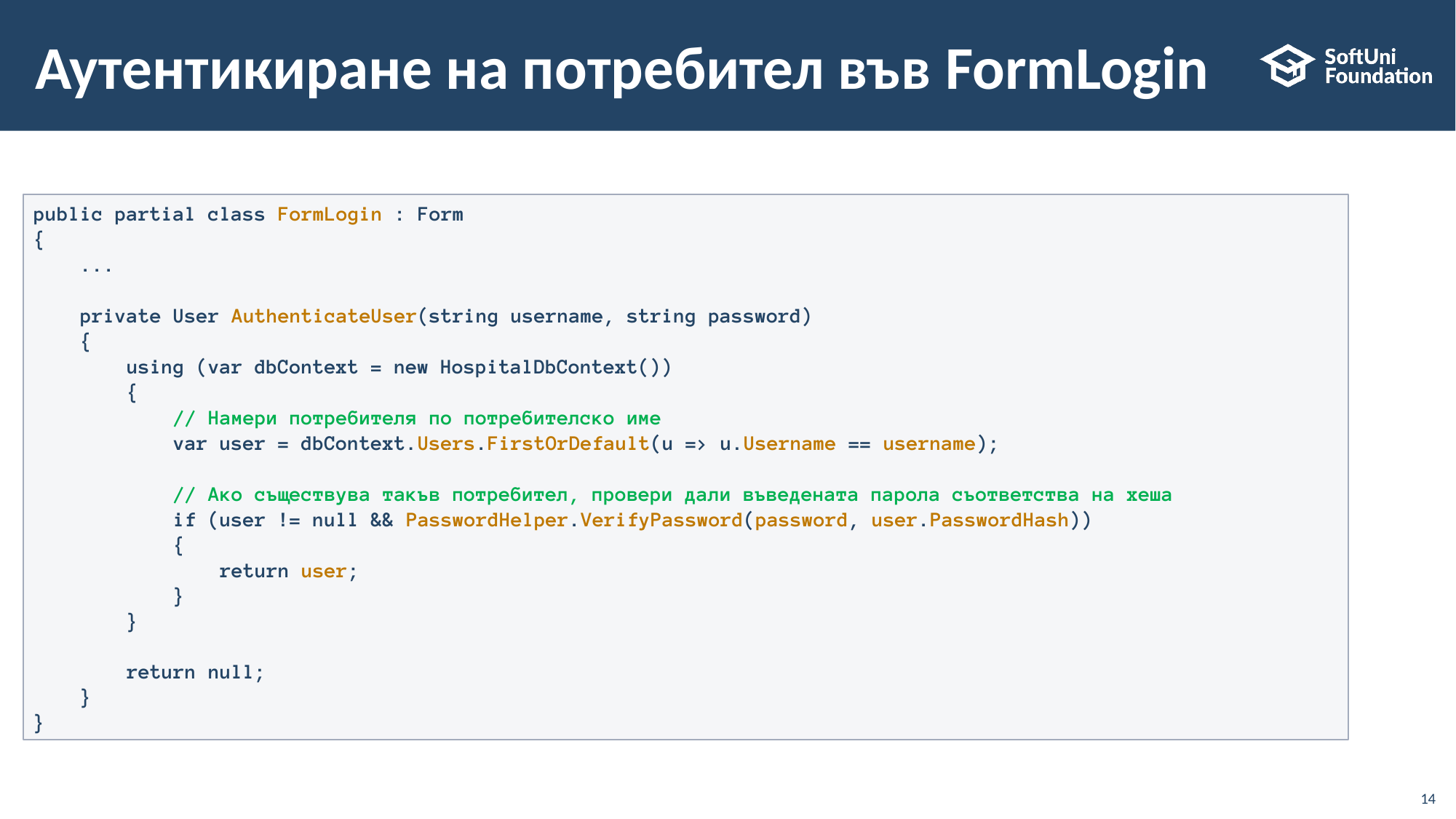

# Аутентикиране на потребител във FormLogin
public partial class FormLogin : Form
{
    ...

    private User AuthenticateUser(string username, string password)
    {
        using (var dbContext = new HospitalDbContext())
        {
            // Намери потребителя по потребителско име
            var user = dbContext.Users.FirstOrDefault(u => u.Username == username);

            // Ако съществува такъв потребител, провери дали въведената парола съответства на хеша
            if (user != null && PasswordHelper.VerifyPassword(password, user.PasswordHash))
            {
                return user;
            }
        }

        return null;
    }
}
14